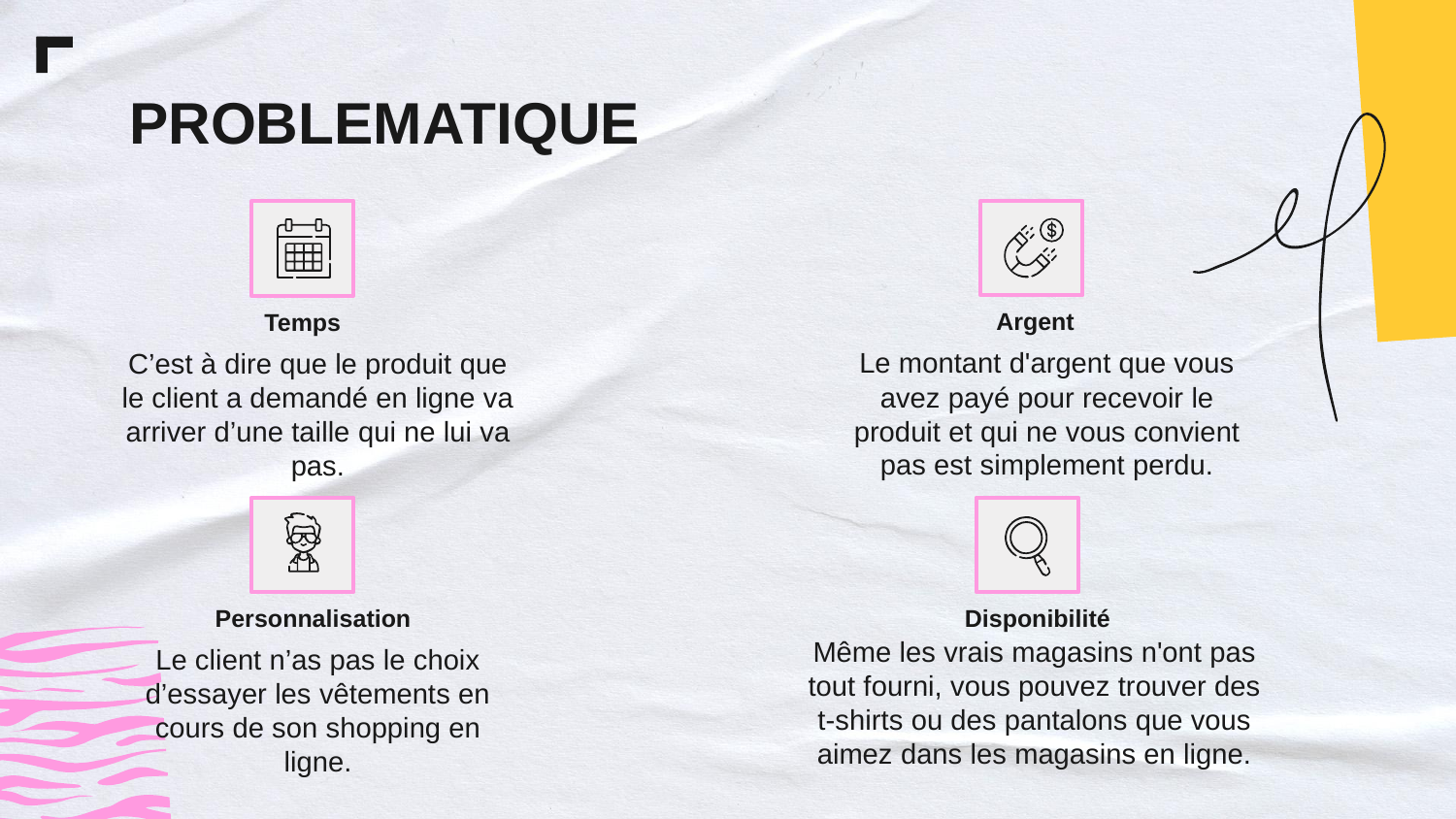

# PROBLEMATIQUE

Argent
Temps
Le montant d'argent que vous avez payé pour recevoir le produit et qui ne vous convient pas est simplement perdu.
C’est à dire que le produit que le client a demandé en ligne va arriver d’une taille qui ne lui va pas.

Personnalisation
Disponibilité
Même les vrais magasins n'ont pas tout fourni, vous pouvez trouver des t-shirts ou des pantalons que vous aimez dans les magasins en ligne.
Le client n’as pas le choix d’essayer les vêtements en cours de son shopping en ligne.